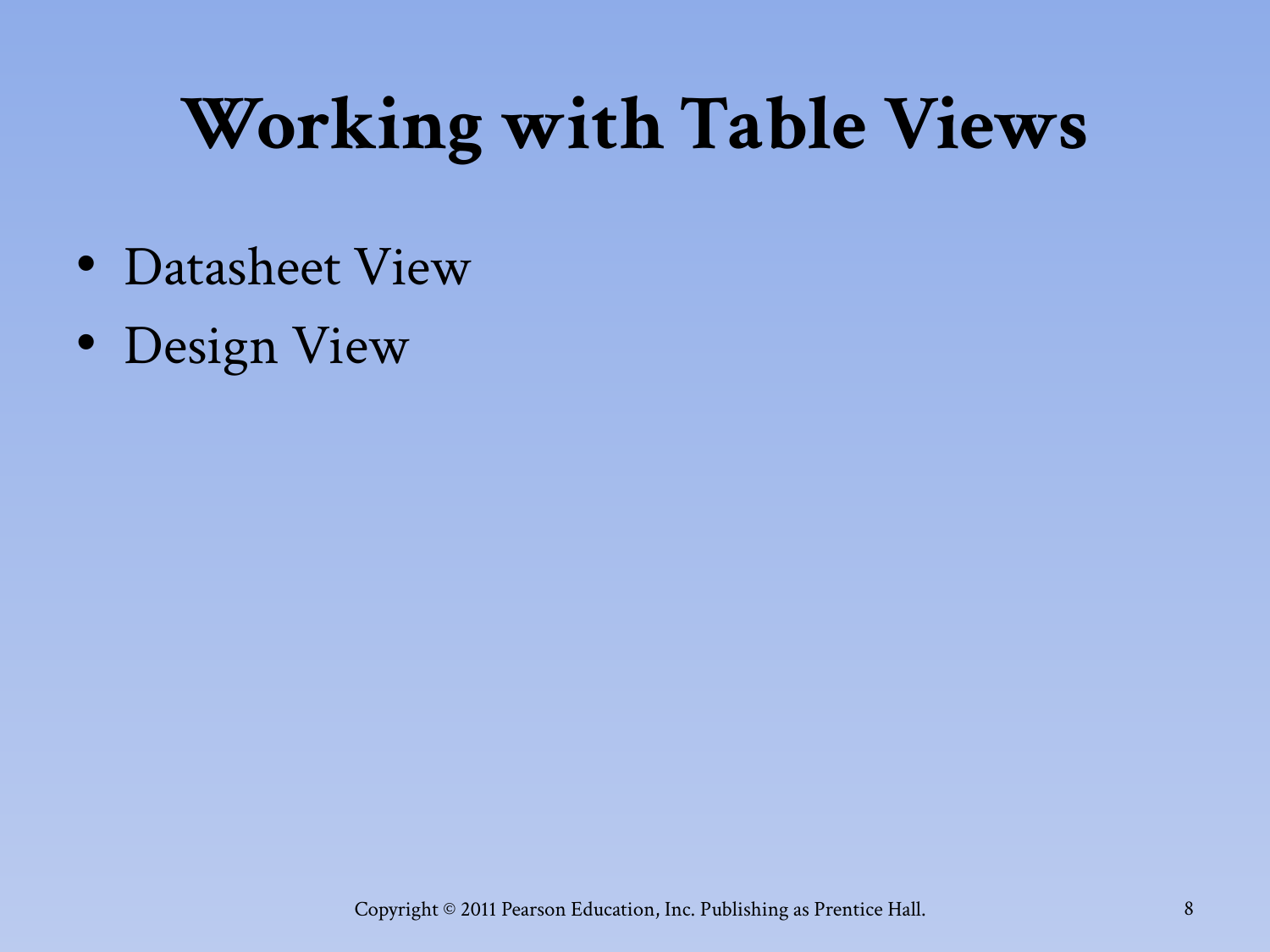

# Working with Table Views
Datasheet View
Design View

Copyright © 2011 Pearson Education, Inc. Publishing as Prentice Hall.

8